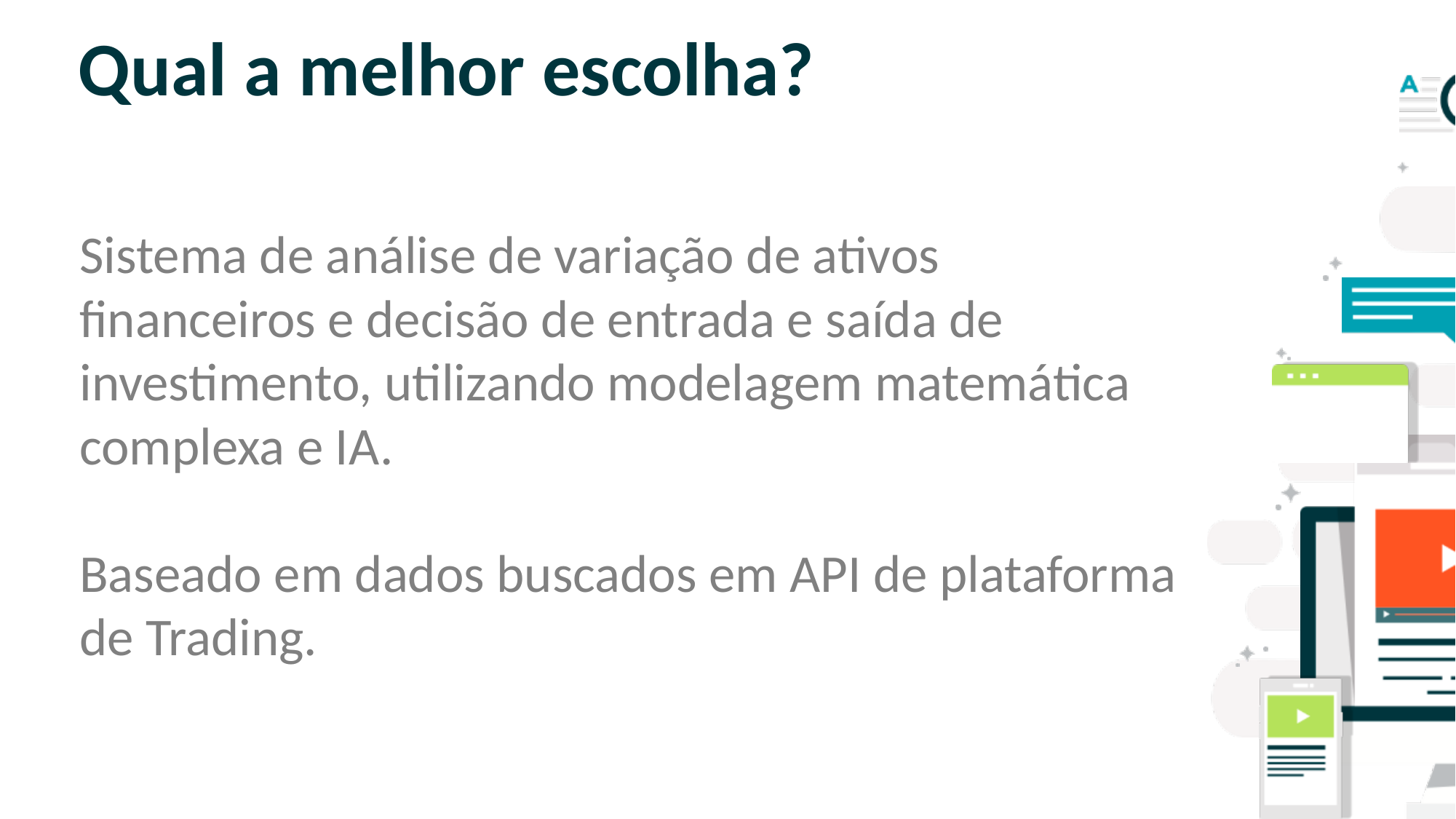

# Qual a melhor escolha?
Sistema de análise de variação de ativos financeiros e decisão de entrada e saída de investimento, utilizando modelagem matemática complexa e IA.

Baseado em dados buscados em API de plataforma de Trading.
SLIDE PARA TEXTO CORRIDO
OBS: NÃO É ACONSELHÁVEL COLOCAR
MUITO TEXTO NOS SLIDES